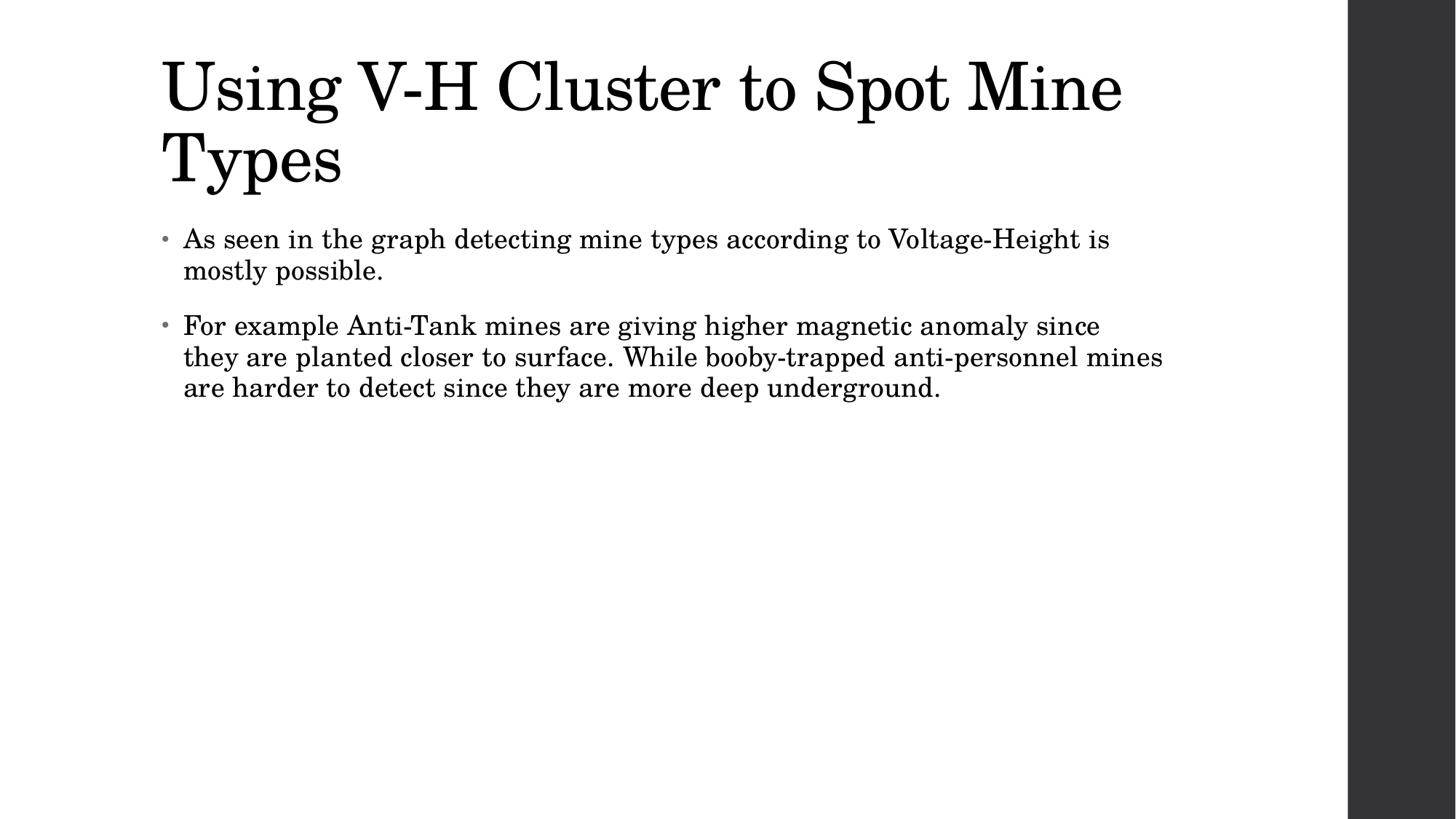

# Using V-H Cluster to Spot Mine Types
As seen in the graph detecting mine types according to Voltage-Height is mostly possible.
For example Anti-Tank mines are giving higher magnetic anomaly since they are planted closer to surface. While booby-trapped anti-personnel mines are harder to detect since they are more deep underground.